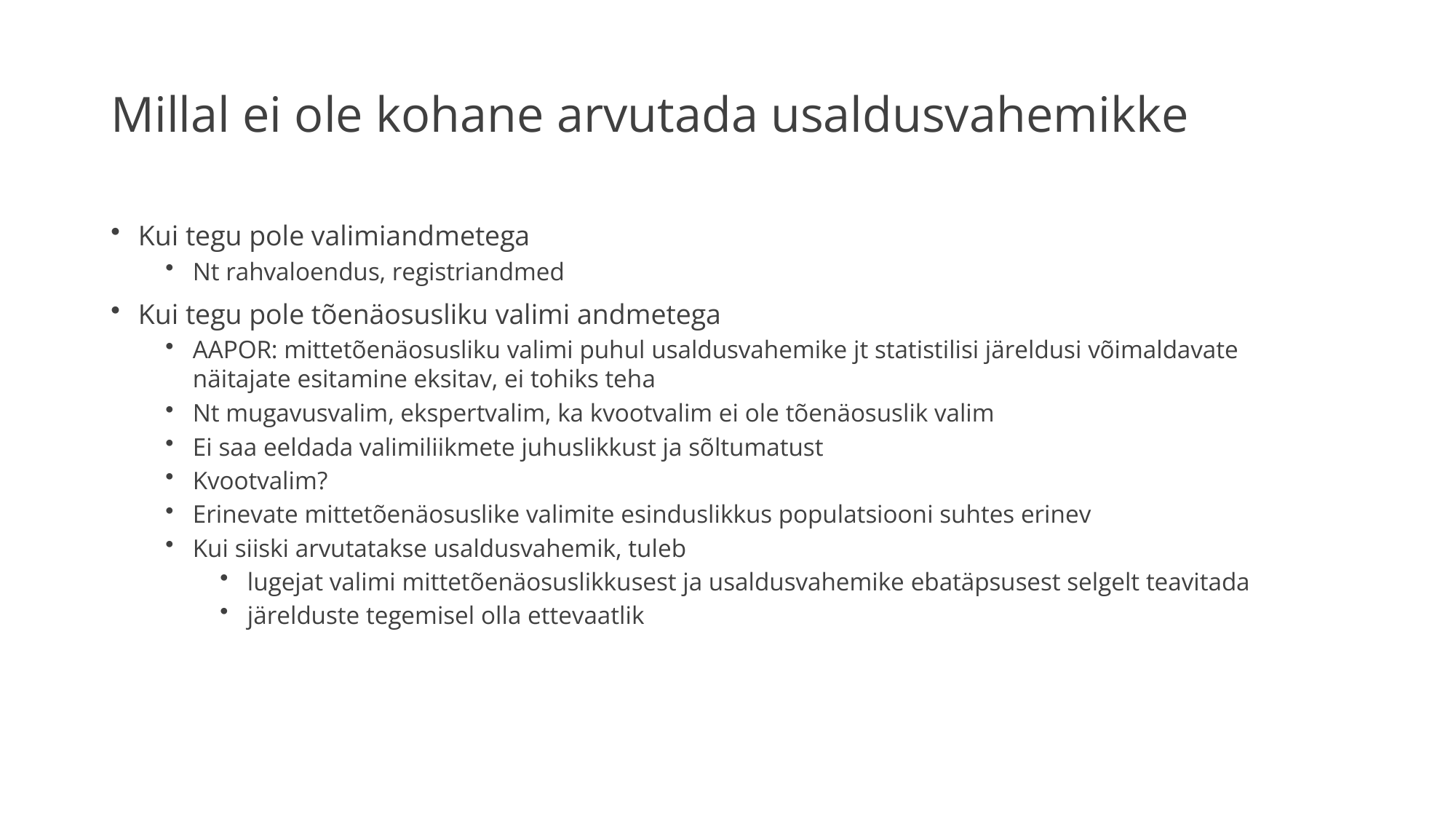

# Millal ei ole kohane arvutada usaldusvahemikke
Kui tegu pole valimiandmetega
Nt rahvaloendus, registriandmed
Kui tegu pole tõenäosusliku valimi andmetega
AAPOR: mittetõenäosusliku valimi puhul usaldusvahemike jt statistilisi järeldusi võimaldavate näitajate esitamine eksitav, ei tohiks teha
Nt mugavusvalim, ekspertvalim, ka kvootvalim ei ole tõenäosuslik valim
Ei saa eeldada valimiliikmete juhuslikkust ja sõltumatust
Kvootvalim?
Erinevate mittetõenäosuslike valimite esinduslikkus populatsiooni suhtes erinev
Kui siiski arvutatakse usaldusvahemik, tuleb
lugejat valimi mittetõenäosuslikkusest ja usaldusvahemike ebatäpsusest selgelt teavitada
järelduste tegemisel olla ettevaatlik